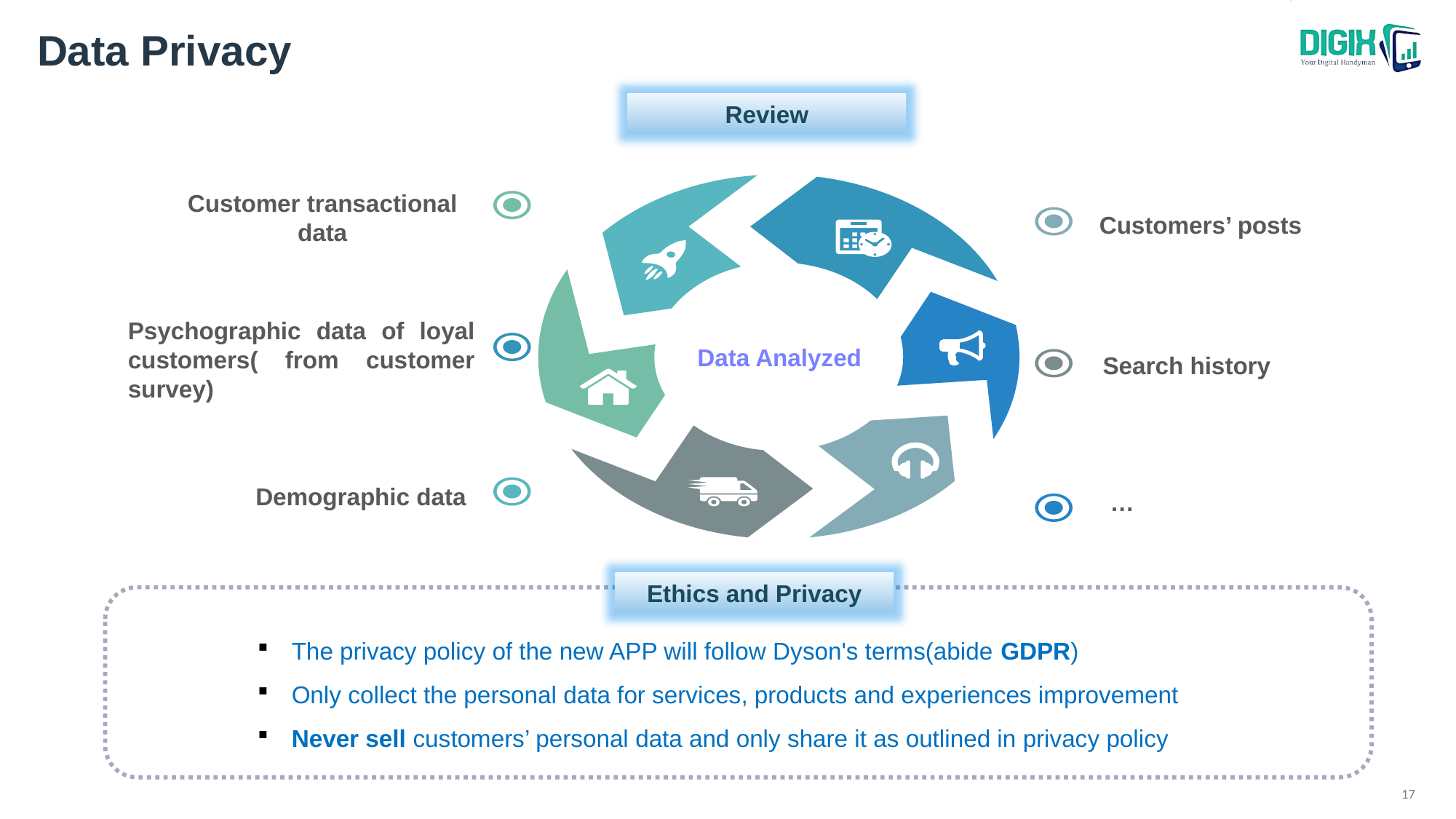

# Data Privacy

Review

Customer transactional data

Customers’ posts

Psychographic data of loyal customers( from customer survey)

Data Analyzed
Search history

Demographic data

…

Ethics and Privacy

The privacy policy of the new APP will follow Dyson's terms(abide GDPR)
Only collect the personal data for services, products and experiences improvement
Never sell customers’ personal data and only share it as outlined in privacy policy